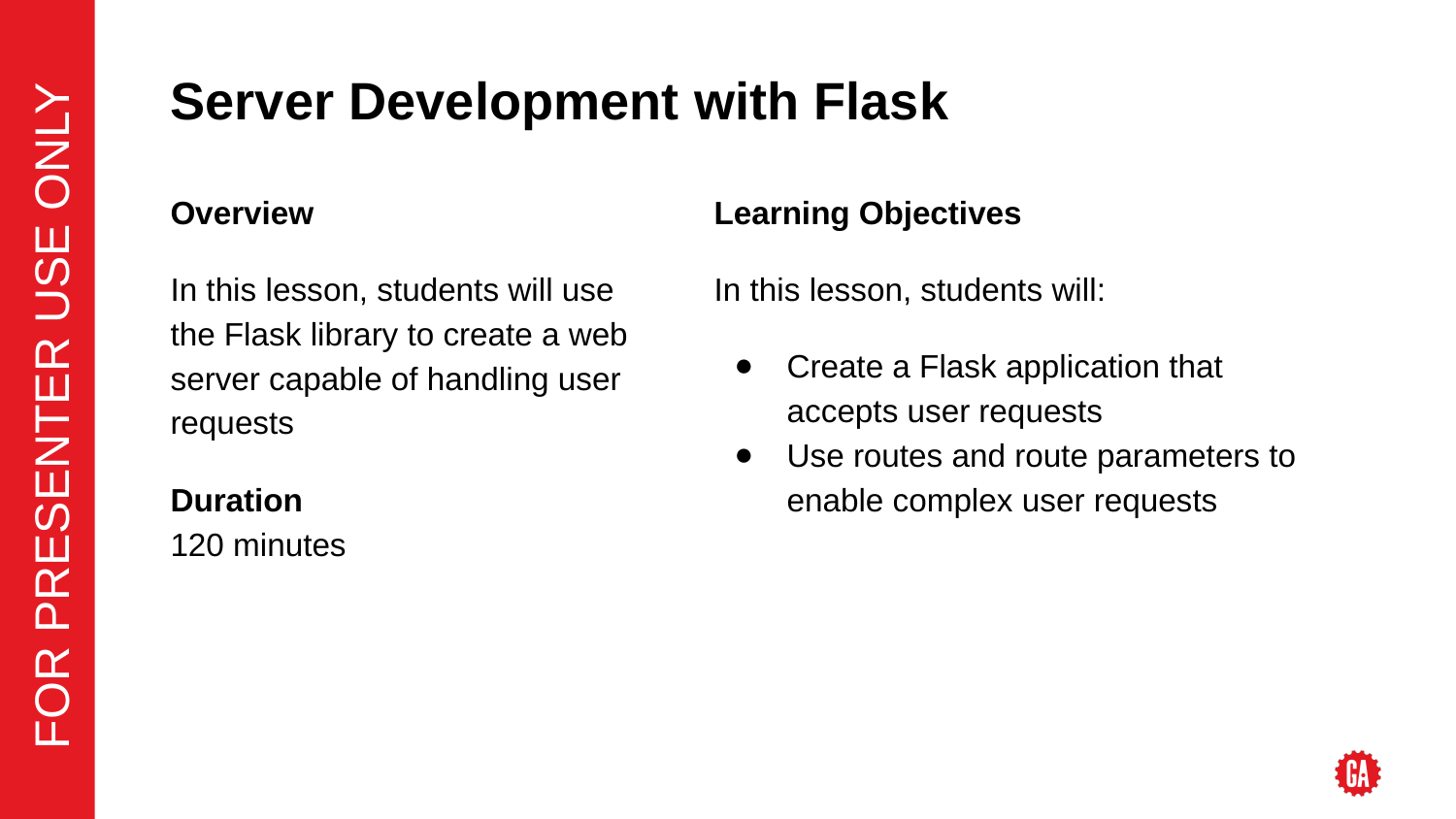

# Server Development with Flask

Overview
In this lesson, students will use the Flask library to create a web server capable of handling user requests
Duration
120 minutes

Learning Objectives
In this lesson, students will:
Create a Flask application that accepts user requests
Use routes and route parameters to enable complex user requests